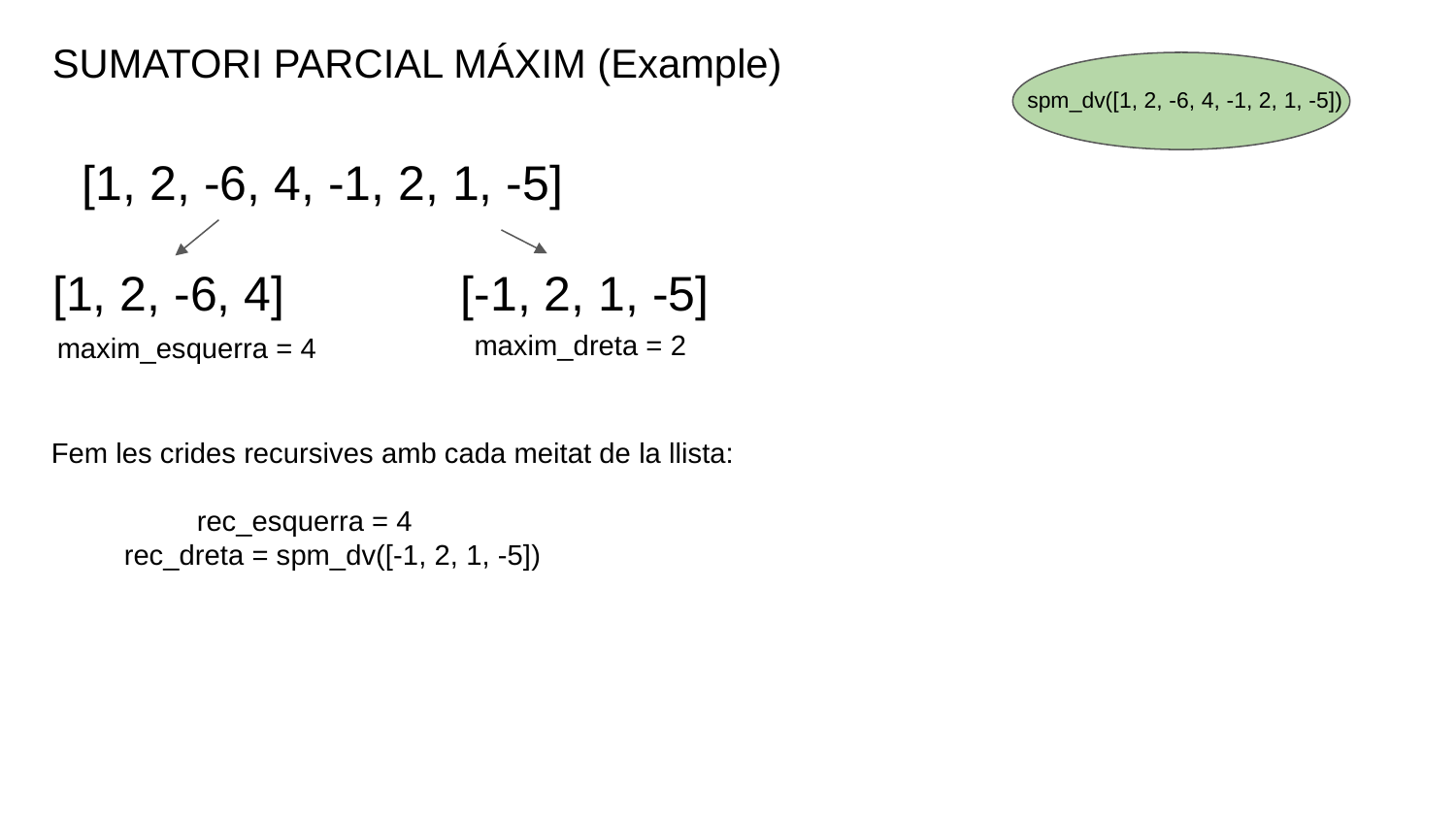

SUMATORI PARCIAL MÁXIM (Example)

spm_dv([1, 2, -6, 4, -1, 2, 1, -5])
[1, 2, -6, 4, -1, 2, 1, -5]
[1, 2, -6, 4]             [-1, 2, 1, -5]
maxim_dreta = 2
maxim_esquerra = 4
Fem les crides recursives amb cada meitat de la llista:

	rec_esquerra = 4
rec_dreta = spm_dv([-1, 2, 1, -5])